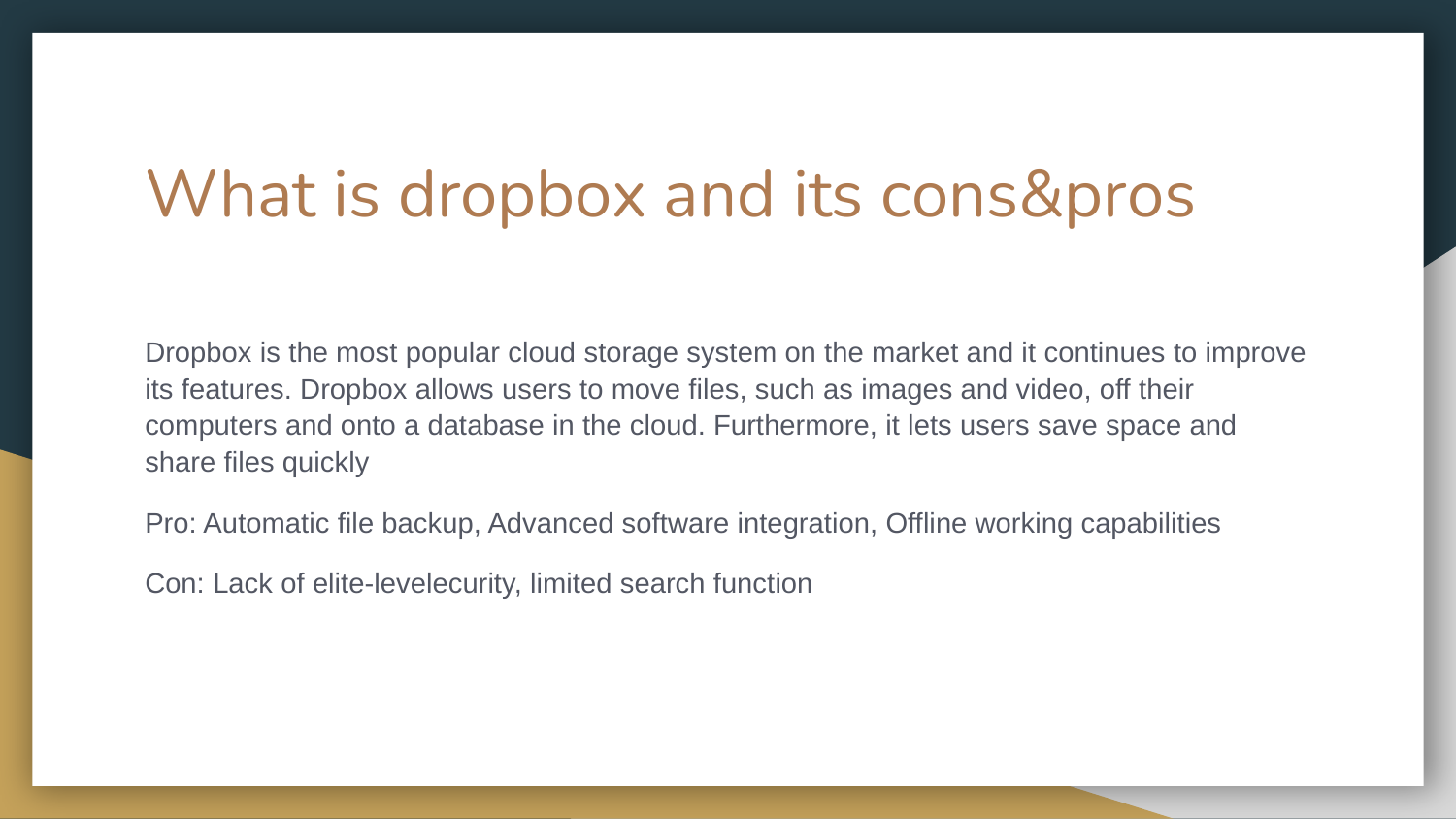

# What is dropbox and its cons&pros
Dropbox is the most popular cloud storage system on the market and it continues to improve its features. Dropbox allows users to move files, such as images and video, off their computers and onto a database in the cloud. Furthermore, it lets users save space and share files quickly
Pro: Automatic file backup, Advanced software integration, Offline working capabilities
Con: Lack of elite-levelecurity, limited search function